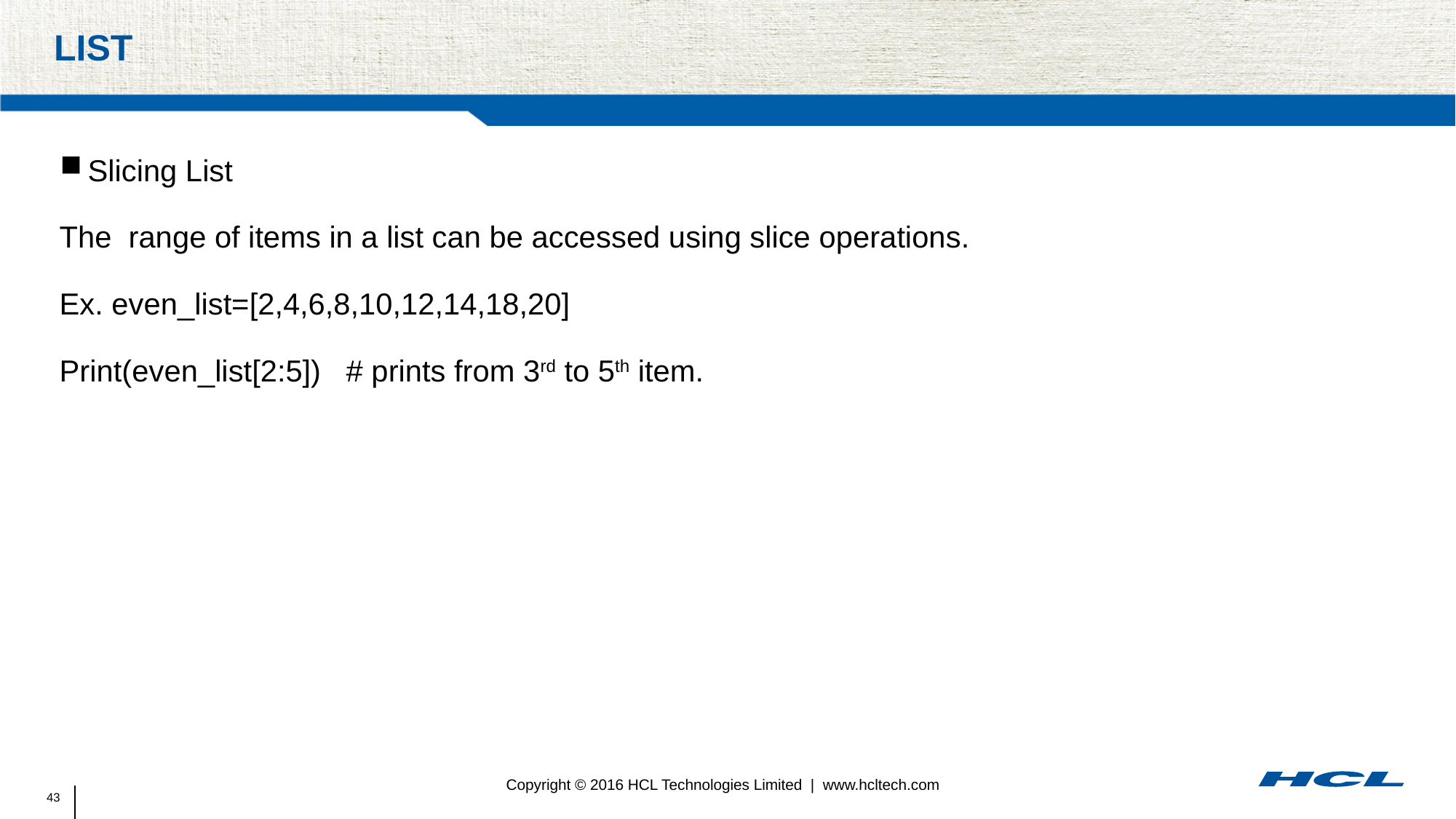

# LISt
Slicing List
The  range of items in a list can be accessed using slice operations.
Ex. even_list=[2,4,6,8,10,12,14,18,20]
Print(even_list[2:5])   # prints from 3rd to 5th item.